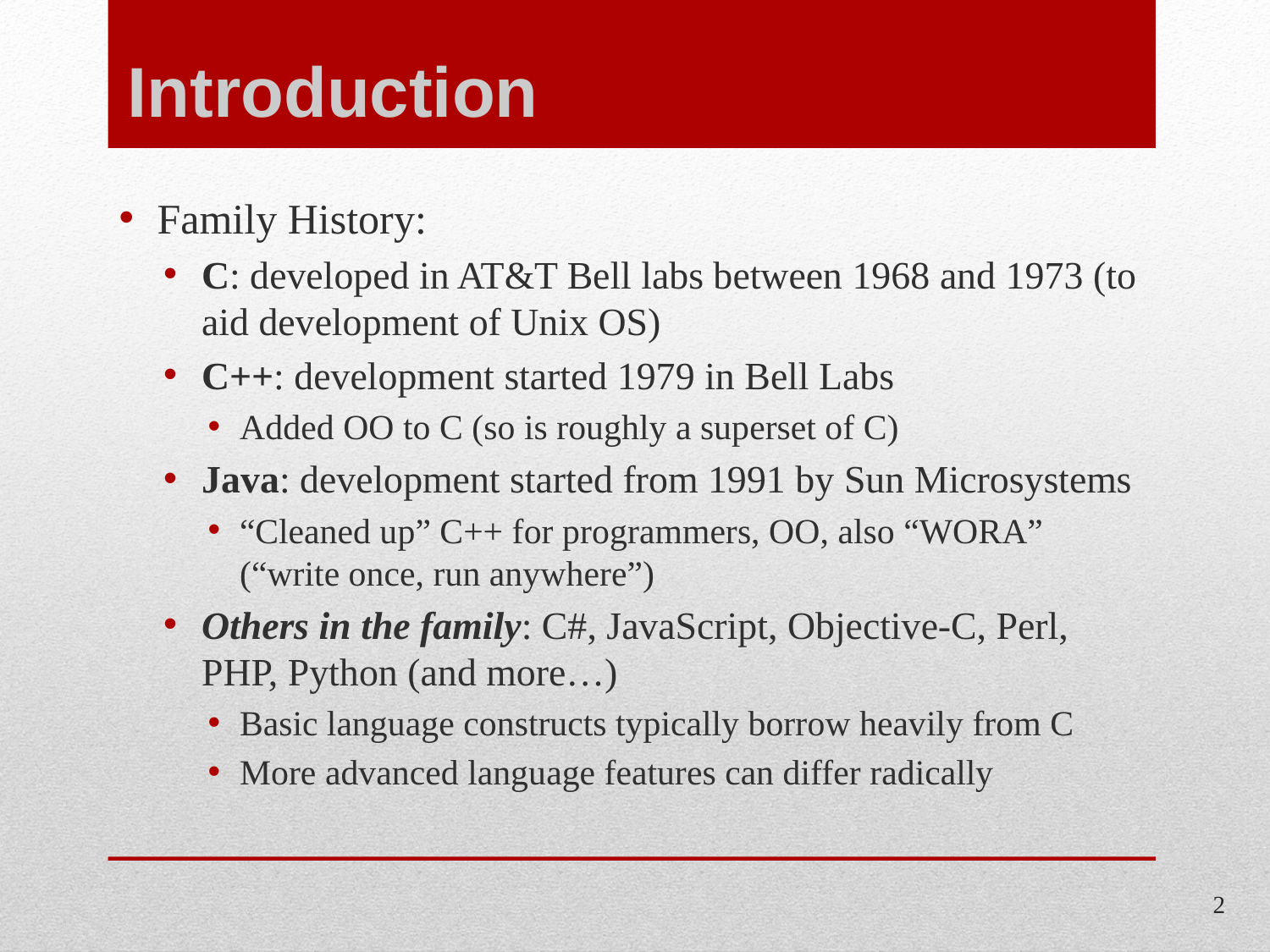

# Introduction
Family History:
C: developed in AT&T Bell labs between 1968 and 1973 (to aid development of Unix OS)
C++: development started 1979 in Bell Labs
Added OO to C (so is roughly a superset of C)
Java: development started from 1991 by Sun Microsystems
“Cleaned up” C++ for programmers, OO, also “WORA” (“write once, run anywhere”)
Others in the family: C#, JavaScript, Objective-C, Perl, PHP, Python (and more…)
Basic language constructs typically borrow heavily from C
More advanced language features can differ radically
2